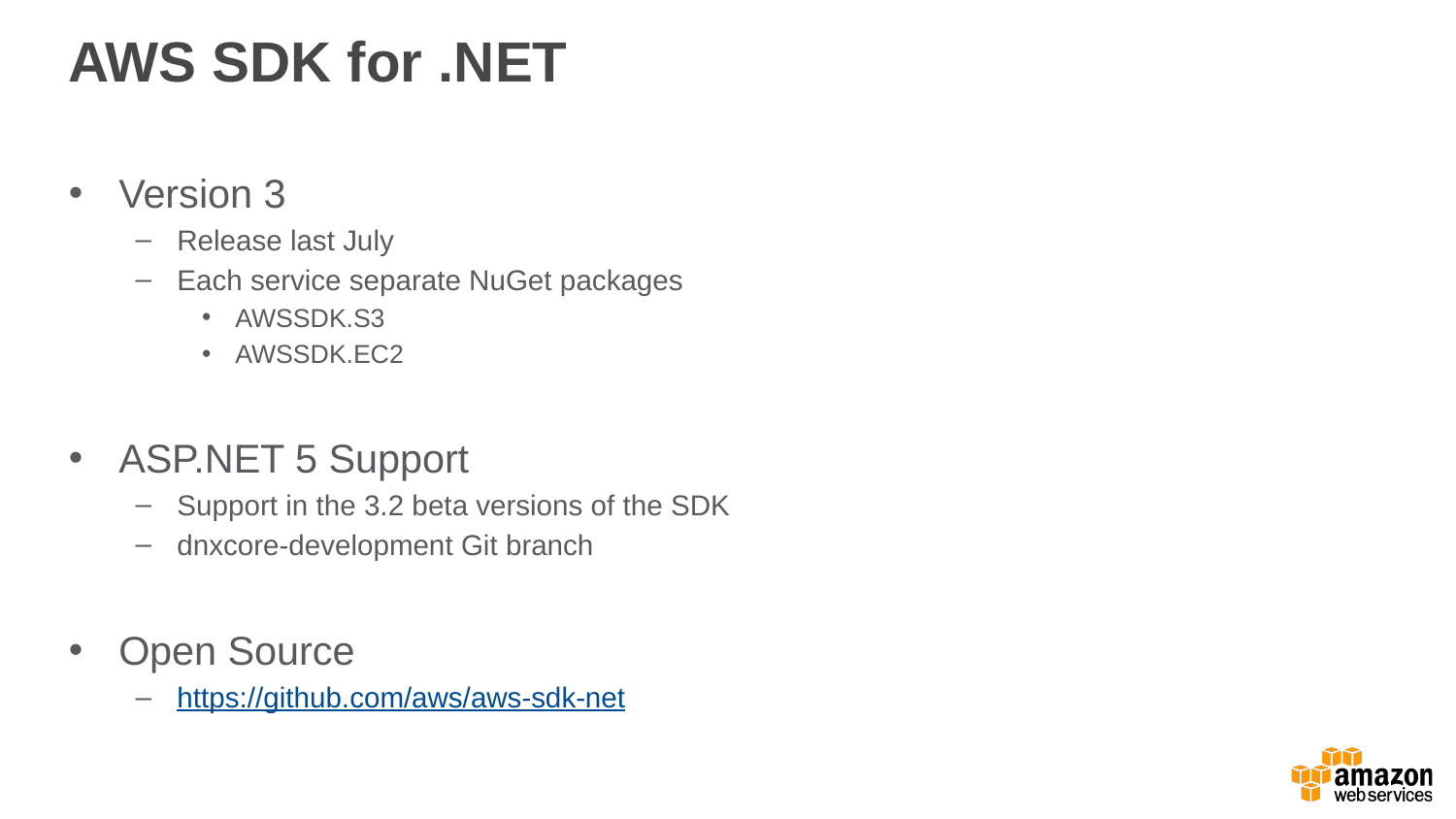

# AWS SDK for .NET
Version 3
Release last July
Each service separate NuGet packages
AWSSDK.S3
AWSSDK.EC2

ASP.NET 5 Support
Support in the 3.2 beta versions of the SDK
dnxcore-development Git branch

Open Source
https://github.com/aws/aws-sdk-net